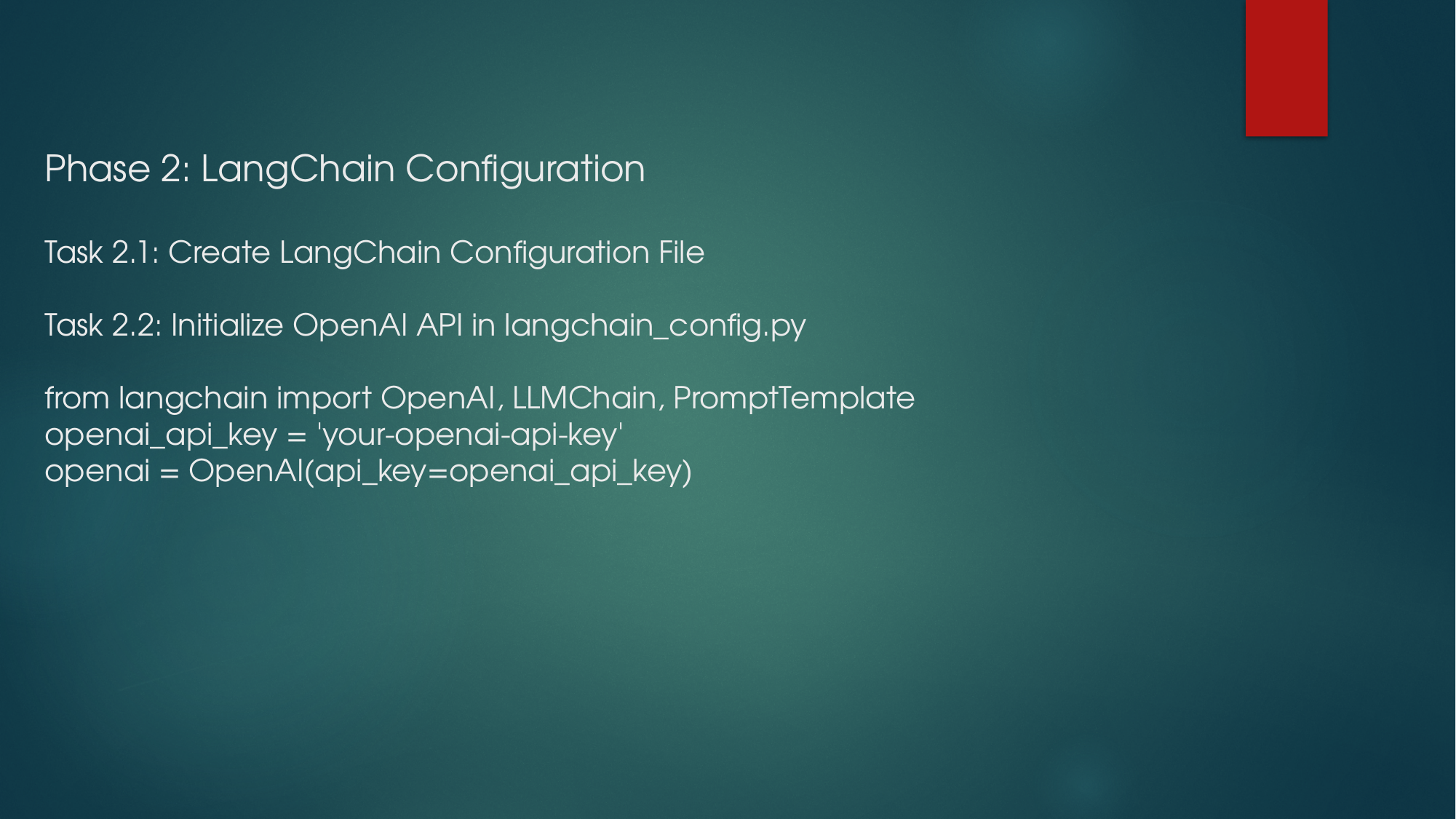

# Phase 2: LangChain Configuration Task 2.1: Create LangChain Configuration File Task 2.2: Initialize OpenAI API in langchain_config.py from langchain import OpenAI, LLMChain, PromptTemplate openai_api_key = 'your-openai-api-key' openai = OpenAI(api_key=openai_api_key)